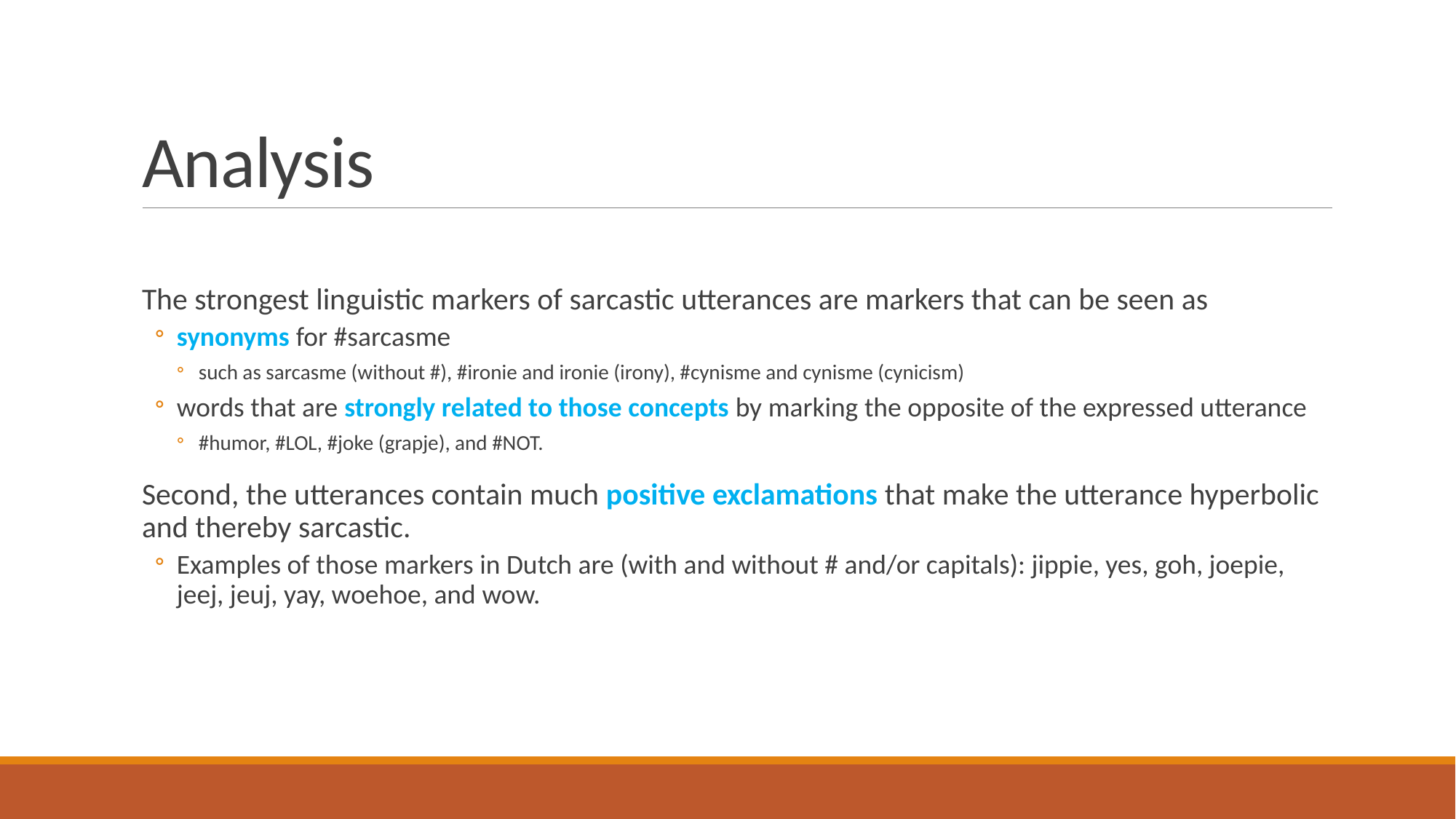

# Analysis

The strongest linguistic markers of sarcastic utterances are markers that can be seen as
synonyms for #sarcasme
such as sarcasme (without #), #ironie and ironie (irony), #cynisme and cynisme (cynicism)
words that are strongly related to those concepts by marking the opposite of the expressed utterance
#humor, #LOL, #joke (grapje), and #NOT.
Second, the utterances contain much positive exclamations that make the utterance hyperbolic and thereby sarcastic.
Examples of those markers in Dutch are (with and without # and/or capitals): jippie, yes, goh, joepie, jeej, jeuj, yay, woehoe, and wow.